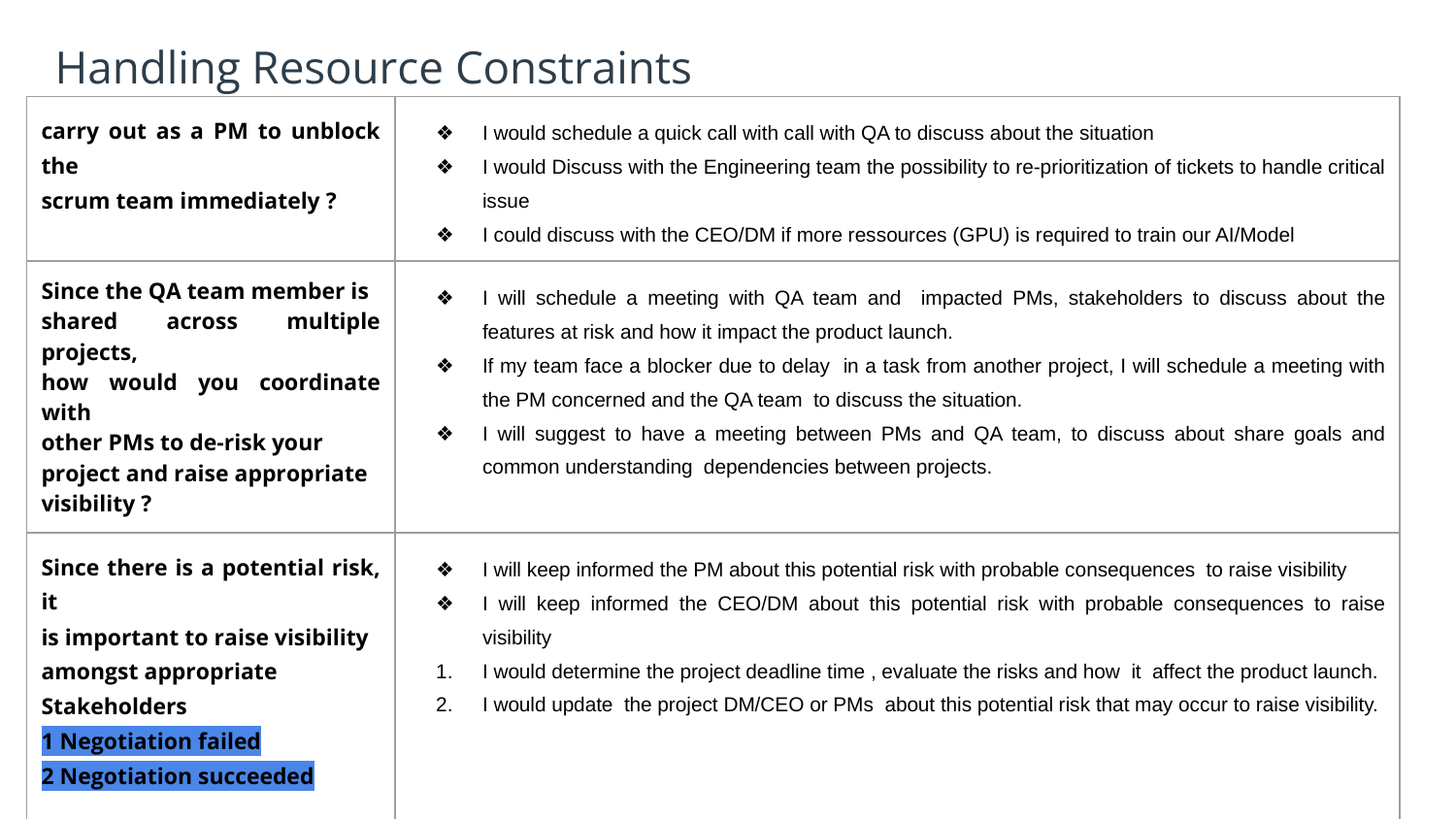

# Handling Resource Constraints
| carry out as a PM to unblock the scrum team immediately ? | I would schedule a quick call with call with QA to discuss about the situation I would Discuss with the Engineering team the possibility to re-prioritization of tickets to handle critical issue I could discuss with the CEO/DM if more ressources (GPU) is required to train our AI/Model |
| --- | --- |
| Since the QA team member is shared across multiple projects, how would you coordinate with other PMs to de-risk your project and raise appropriate visibility ? | I will schedule a meeting with QA team and impacted PMs, stakeholders to discuss about the features at risk and how it impact the product launch. If my team face a blocker due to delay in a task from another project, I will schedule a meeting with the PM concerned and the QA team to discuss the situation. I will suggest to have a meeting between PMs and QA team, to discuss about share goals and common understanding dependencies between projects. |
| Since there is a potential risk, it is important to raise visibility amongst appropriate Stakeholders 1 Negotiation failed 2 Negotiation succeeded | I will keep informed the PM about this potential risk with probable consequences to raise visibility I will keep informed the CEO/DM about this potential risk with probable consequences to raise visibility I would determine the project deadline time , evaluate the risks and how it affect the product launch. I would update the project DM/CEO or PMs about this potential risk that may occur to raise visibility. |